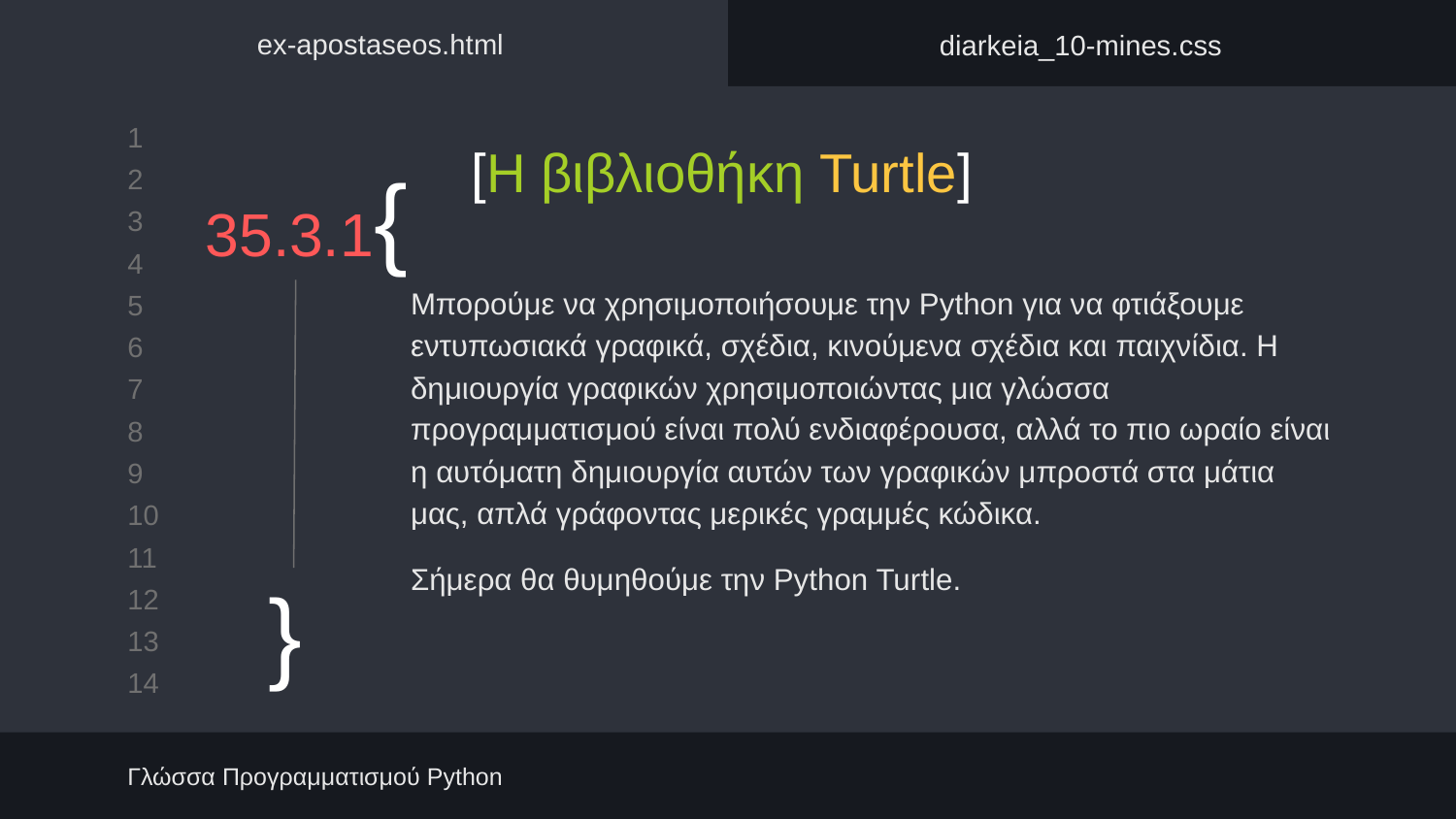

ex-apostaseos.html
diarkeia_10-mines.css
# 35.3.1{
[Η βιβλιοθήκη Turtle]
Μπορούμε να χρησιμοποιήσουμε την Python για να φτιάξουμε εντυπωσιακά γραφικά, σχέδια, κινούμενα σχέδια και παιχνίδια. Η δημιουργία γραφικών χρησιμοποιώντας μια γλώσσα προγραμματισμού είναι πολύ ενδιαφέρουσα, αλλά το πιο ωραίο είναι η αυτόματη δημιουργία αυτών των γραφικών μπροστά στα μάτια μας, απλά γράφοντας μερικές γραμμές κώδικα.
Σήμερα θα θυμηθούμε την Python Turtle.
}
Γλώσσα Προγραμματισμού Python